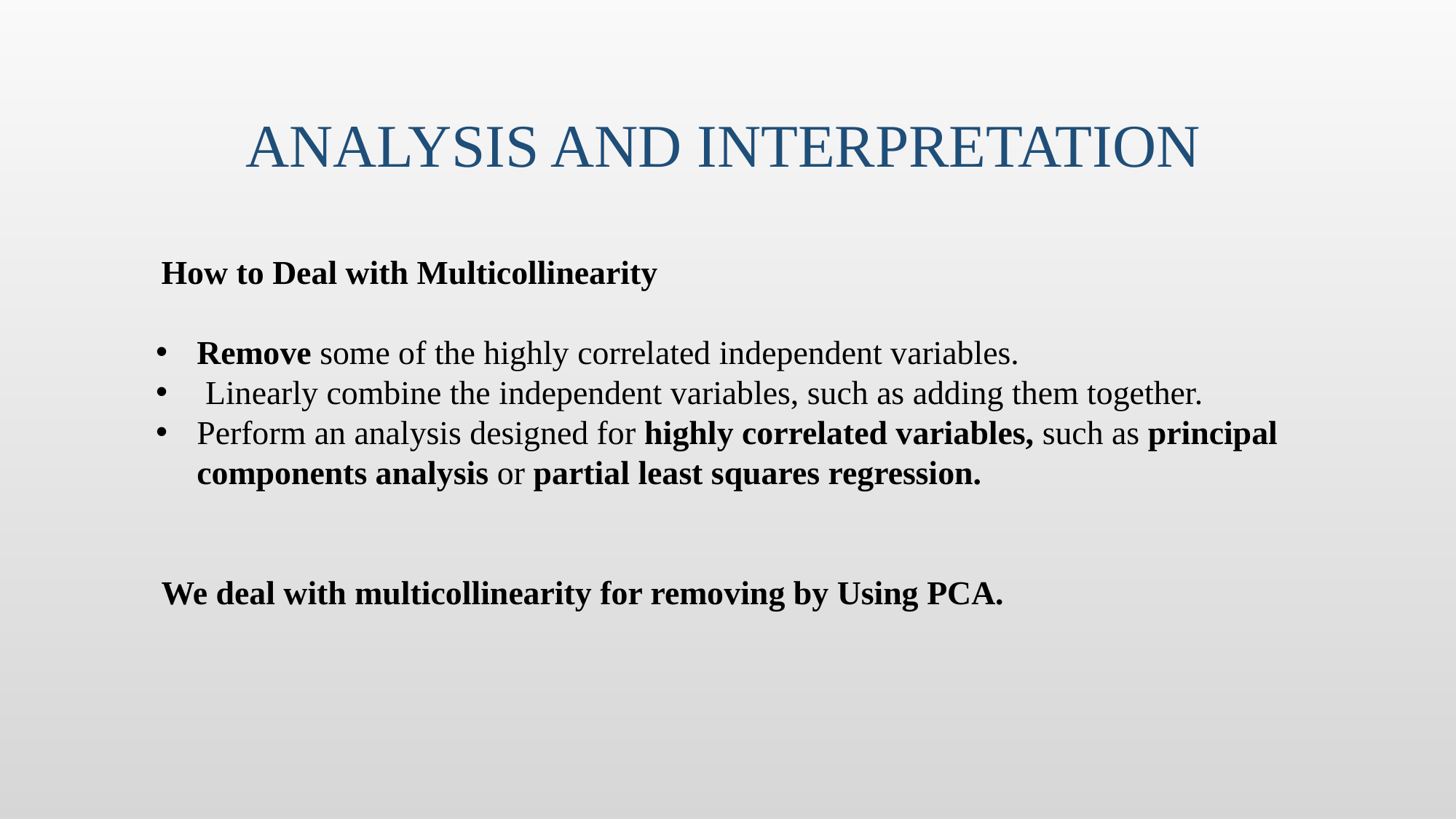

Analysis and interpretation
How to Deal with Multicollinearity

Remove some of the highly correlated independent variables.
 Linearly combine the independent variables, such as adding them together.
Perform an analysis designed for highly correlated variables, such as principal components analysis or partial least squares regression.

We deal with multicollinearity for removing by Using PCA.